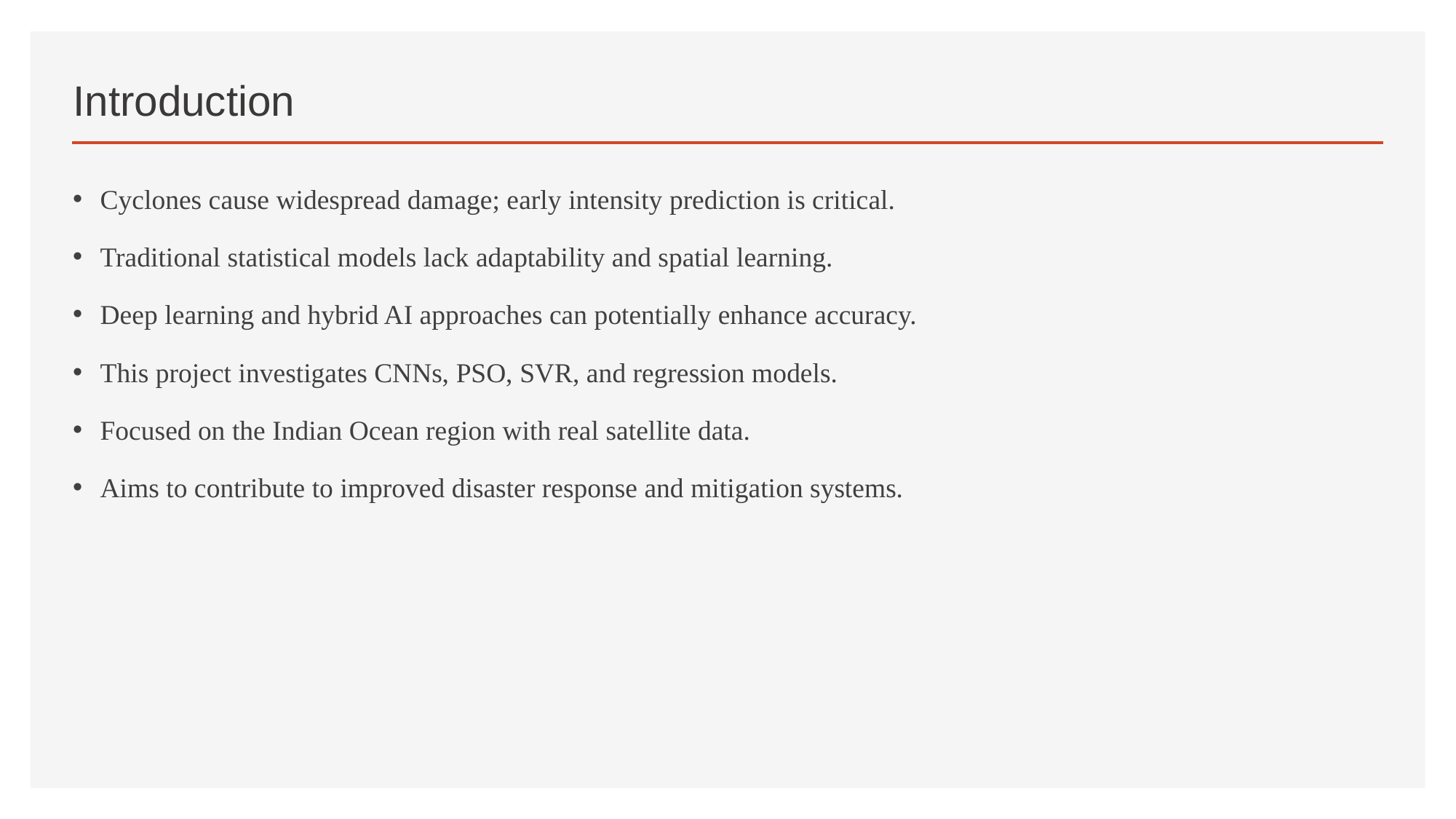

# Introduction
Cyclones cause widespread damage; early intensity prediction is critical.
Traditional statistical models lack adaptability and spatial learning.
Deep learning and hybrid AI approaches can potentially enhance accuracy.
This project investigates CNNs, PSO, SVR, and regression models.
Focused on the Indian Ocean region with real satellite data.
Aims to contribute to improved disaster response and mitigation systems.